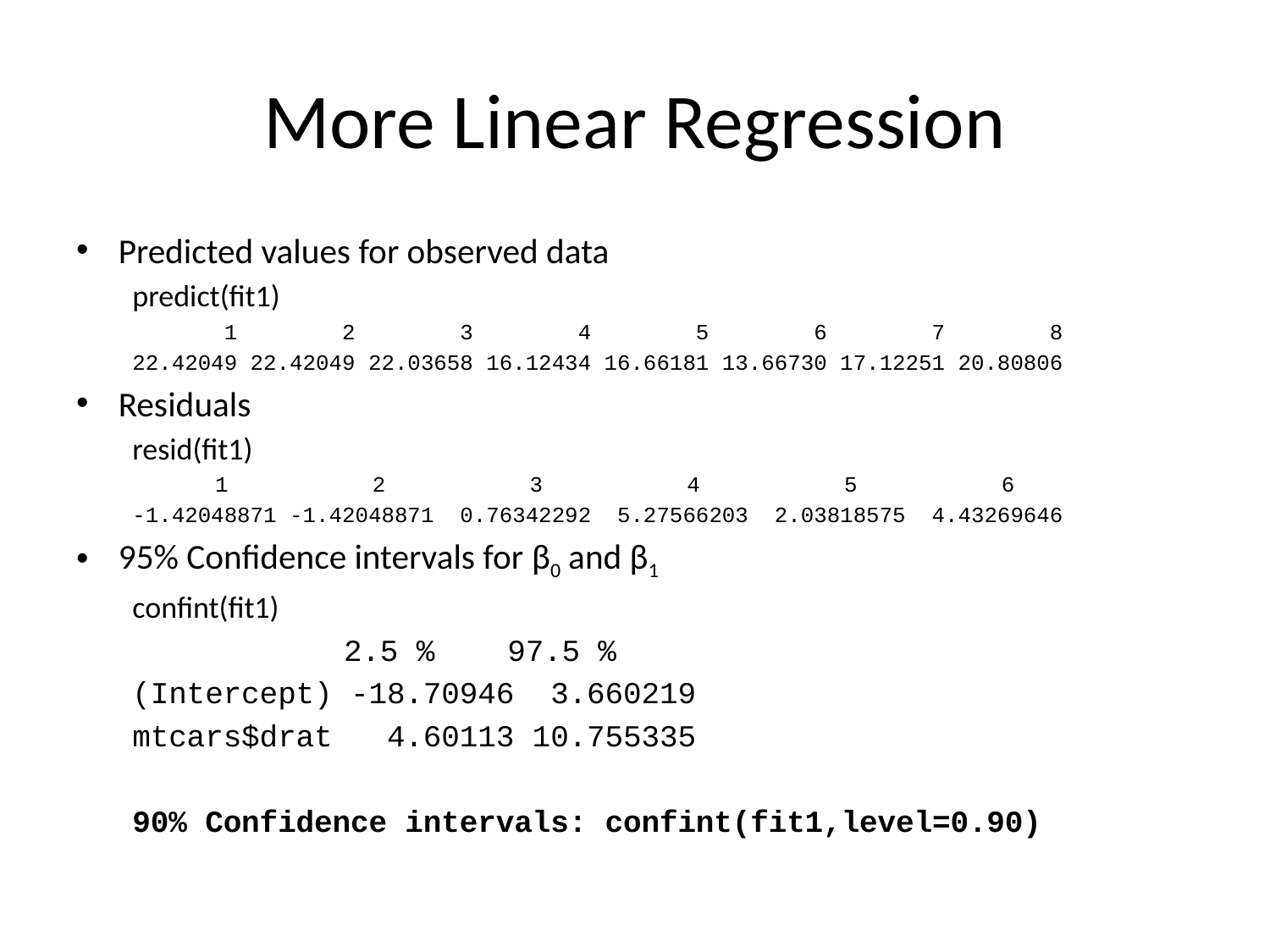

# More Linear Regression
Predicted values for observed data
predict(fit1)
       1        2        3        4        5        6        7        8
22.42049 22.42049 22.03658 16.12434 16.66181 13.66730 17.12251 20.80806
Residuals
	resid(fit1)
                 1           2           3           4           5           6
-1.42048871 -1.42048871  0.76342292  5.27566203  2.03818575  4.43269646
95% Confidence intervals for β0 and β1
	confint(fit1)
 		                   2.5 %    97.5 %
(Intercept) -18.70946  3.660219
mtcars$drat   4.60113 10.755335

90% Confidence intervals: confint(fit1,level=0.90)